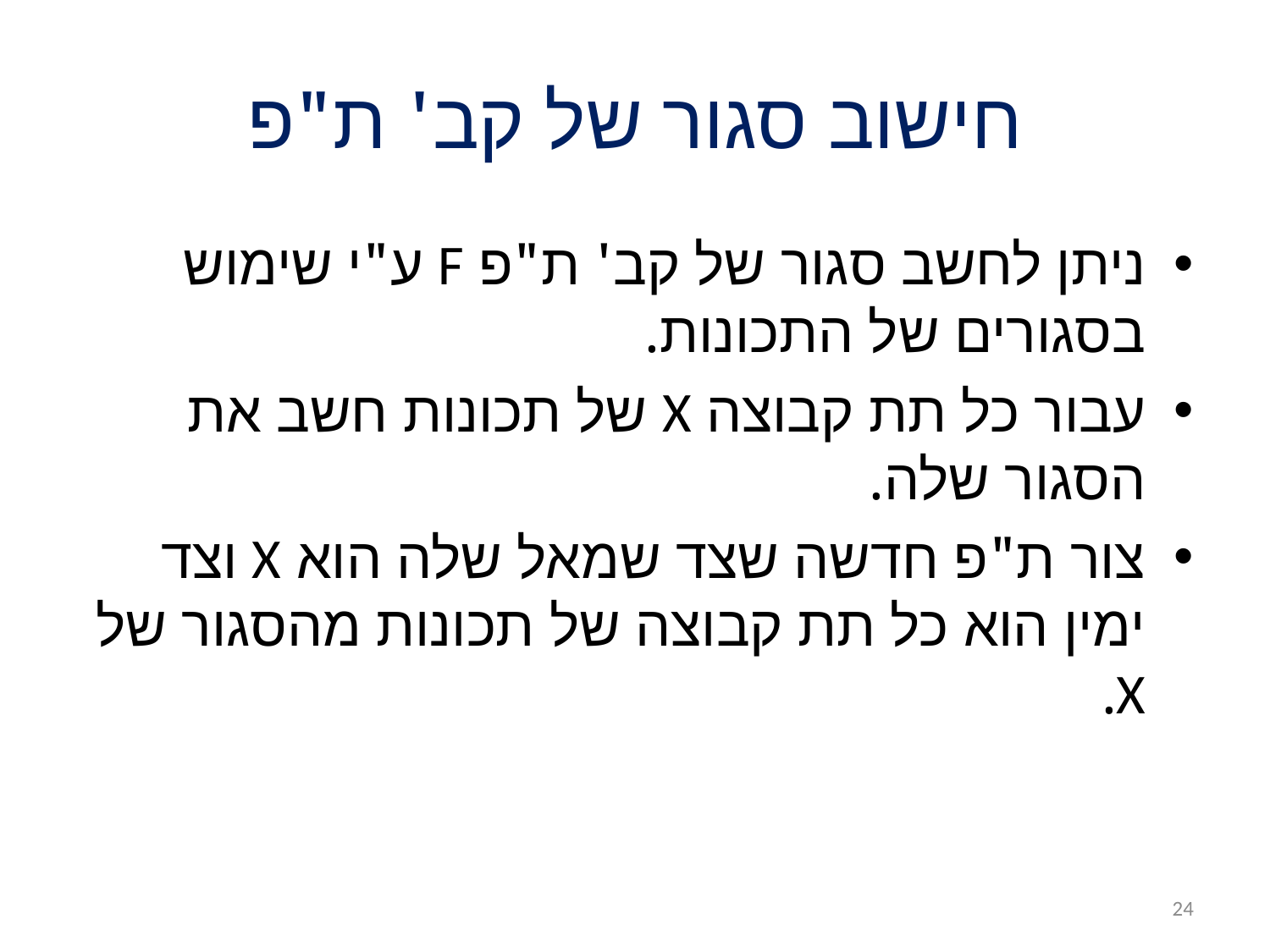

# חישוב סגור של קב' ת"פ
ניתן לחשב סגור של קב' ת"פ F ע"י שימוש בסגורים של התכונות.
עבור כל תת קבוצה X של תכונות חשב את הסגור שלה.
צור ת"פ חדשה שצד שמאל שלה הוא X וצד ימין הוא כל תת קבוצה של תכונות מהסגור של X.
24